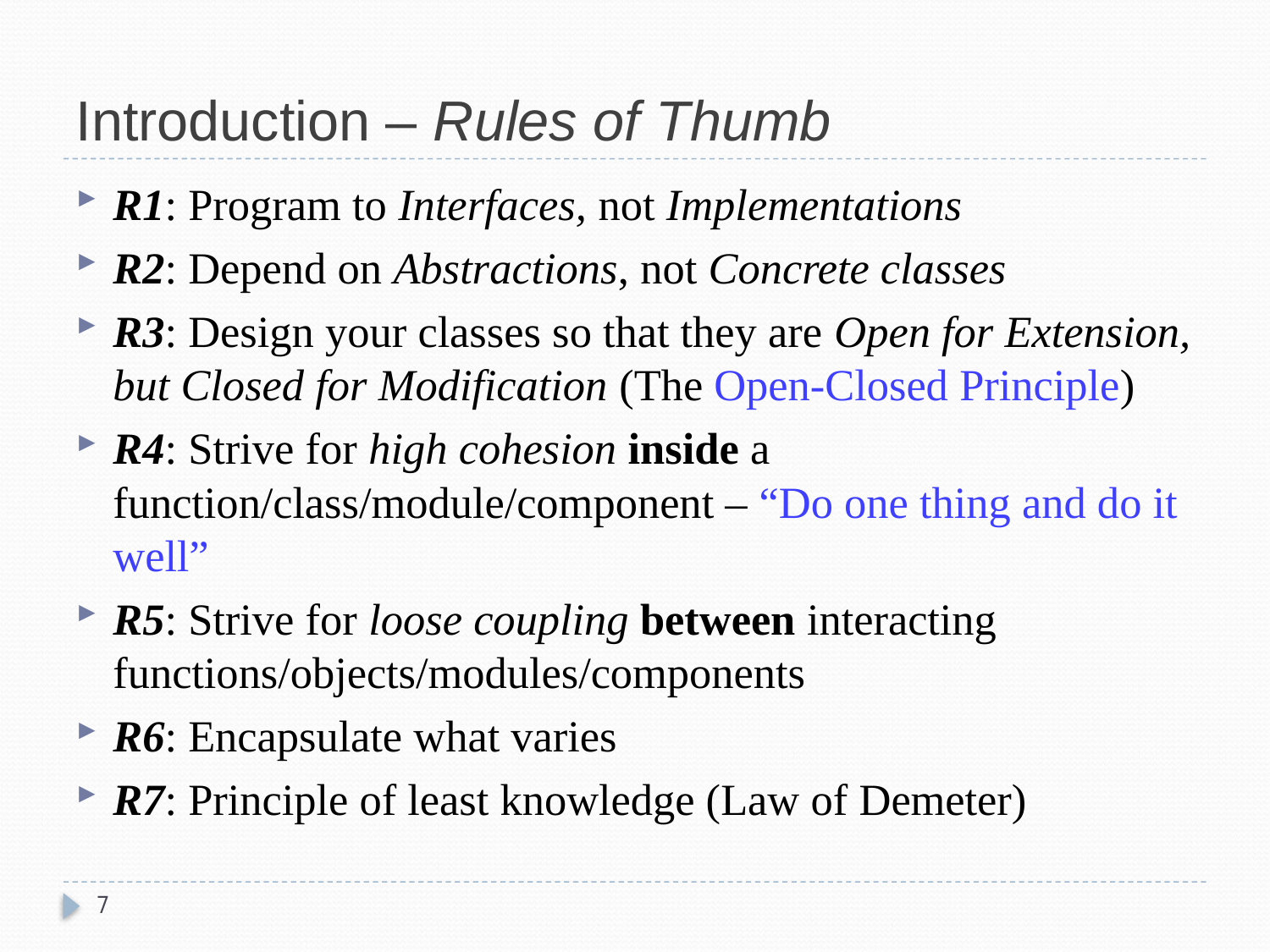

# Introduction – Rules of Thumb
R1: Program to Interfaces, not Implementations
R2: Depend on Abstractions, not Concrete classes
R3: Design your classes so that they are Open for Extension, but Closed for Modification (The Open-Closed Principle)
R4: Strive for high cohesion inside a function/class/module/component – “Do one thing and do it well”
R5: Strive for loose coupling between interacting functions/objects/modules/components
R6: Encapsulate what varies
R7: Principle of least knowledge (Law of Demeter)
7